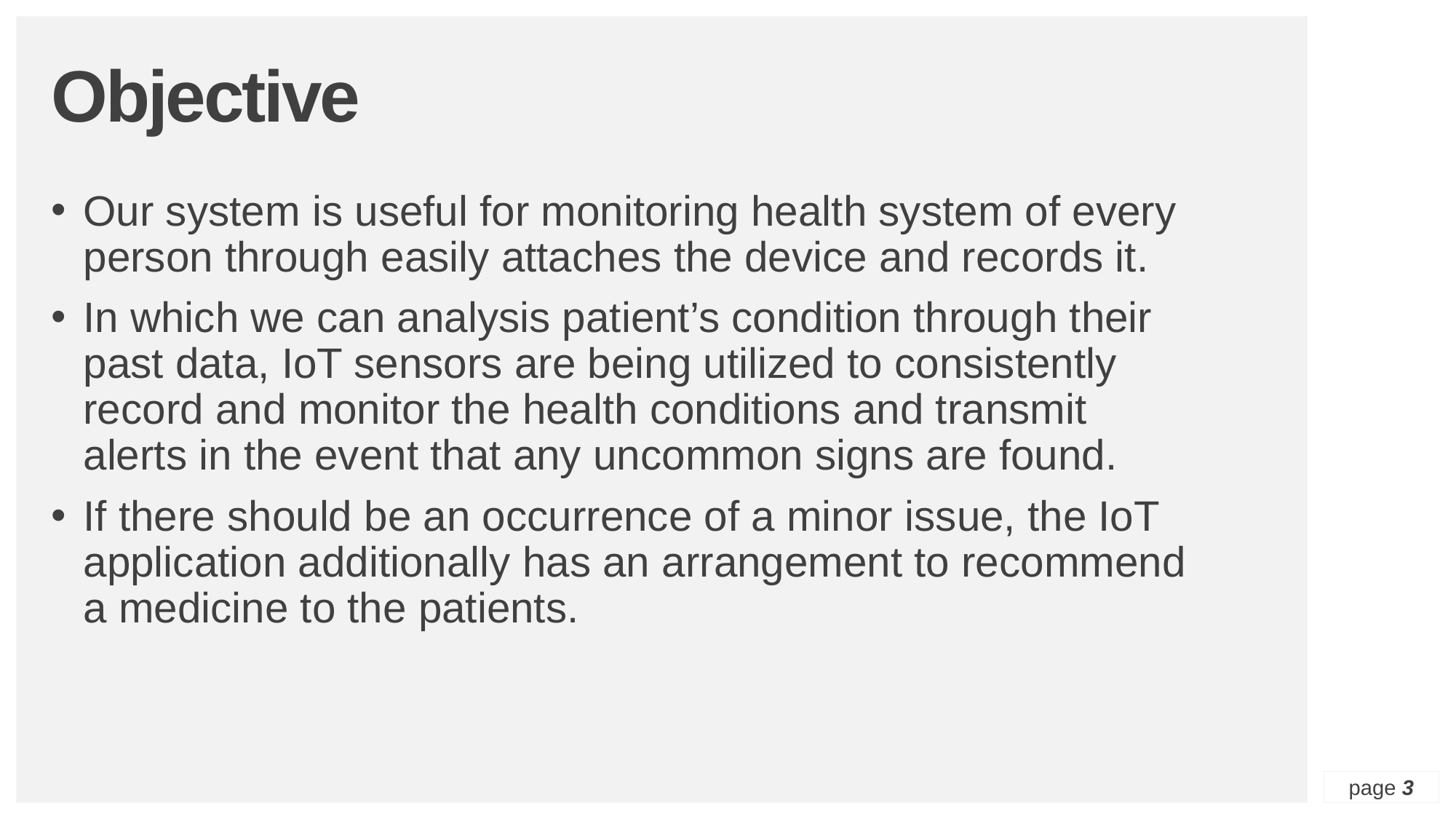

# Objective
Our system is useful for monitoring health system of every person through easily attaches the device and records it.
In which we can analysis patient’s condition through their past data, IoT sensors are being utilized to consistently record and monitor the health conditions and transmit alerts in the event that any uncommon signs are found.
If there should be an occurrence of a minor issue, the IoT application additionally has an arrangement to recommend a medicine to the patients.
page 3